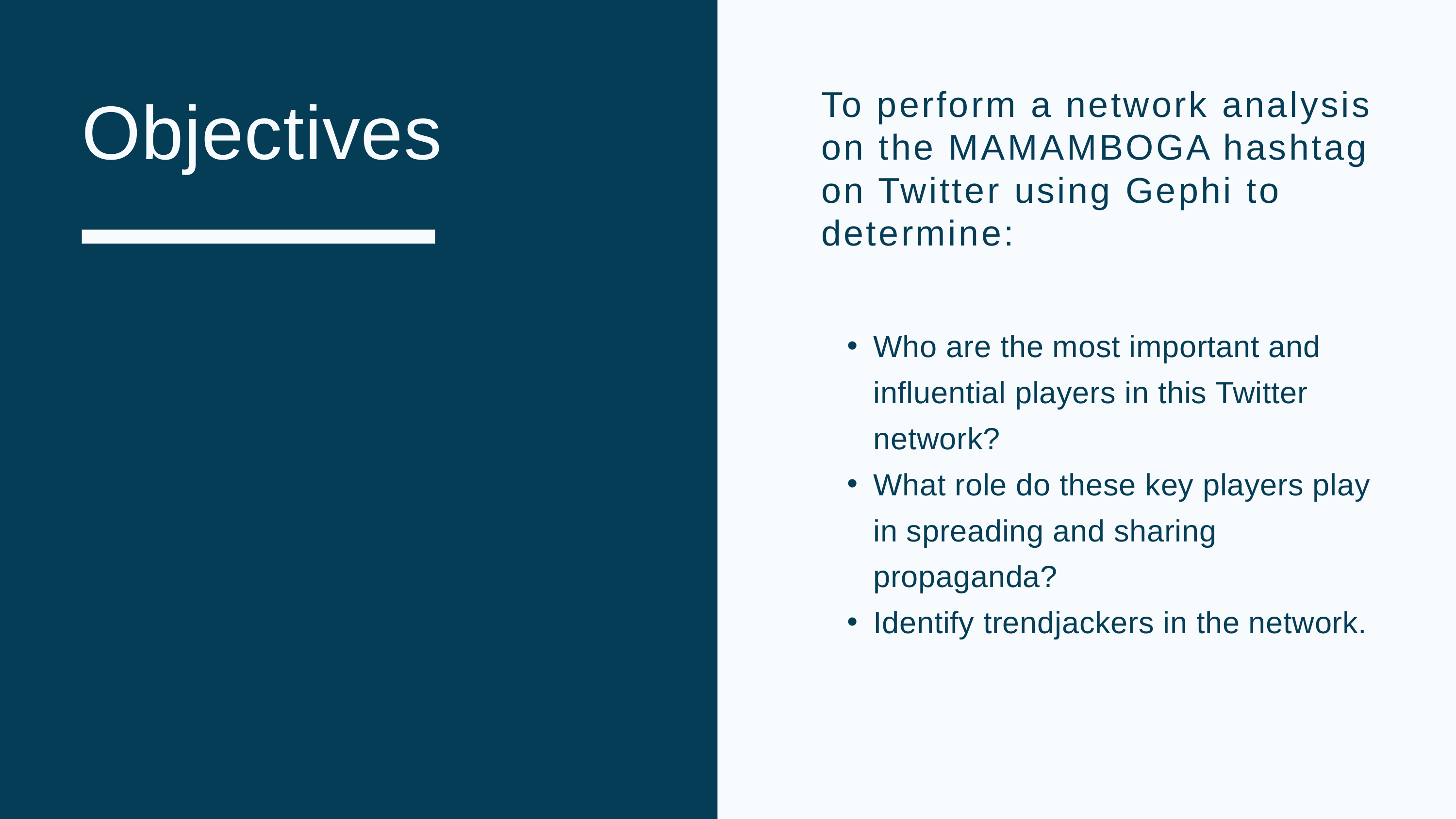

Objectives

To perform a network analysis on the MAMAMBOGA hashtag on Twitter using Gephi to determine:
Who are the most important and influential players in this Twitter network?
What role do these key players play in spreading and sharing propaganda?
Identify trendjackers in the network.